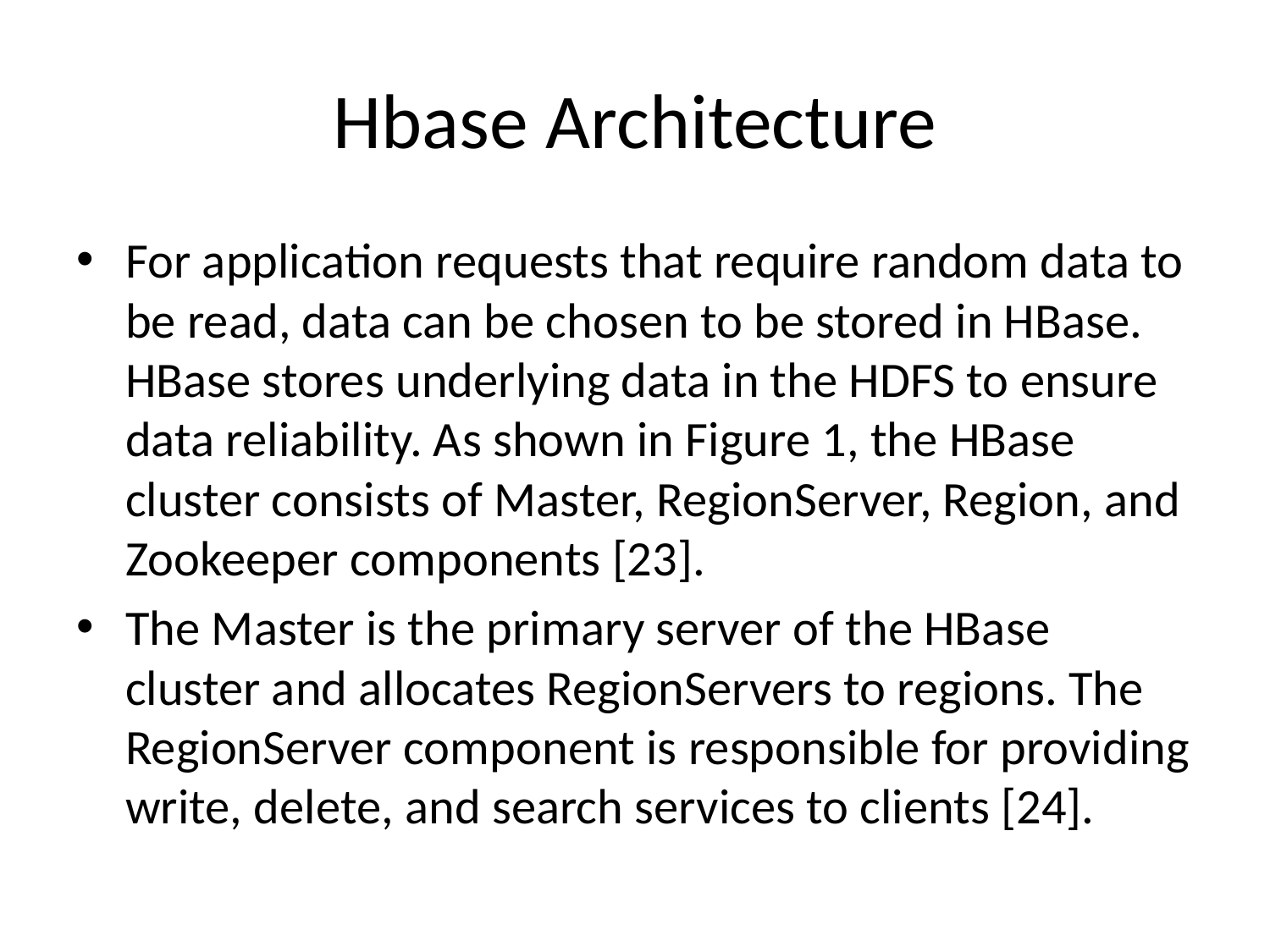

# Hbase Architecture
For application requests that require random data to be read, data can be chosen to be stored in HBase. HBase stores underlying data in the HDFS to ensure data reliability. As shown in Figure 1, the HBase cluster consists of Master, RegionServer, Region, and Zookeeper components [23].
The Master is the primary server of the HBase cluster and allocates RegionServers to regions. The RegionServer component is responsible for providing write, delete, and search services to clients [24].